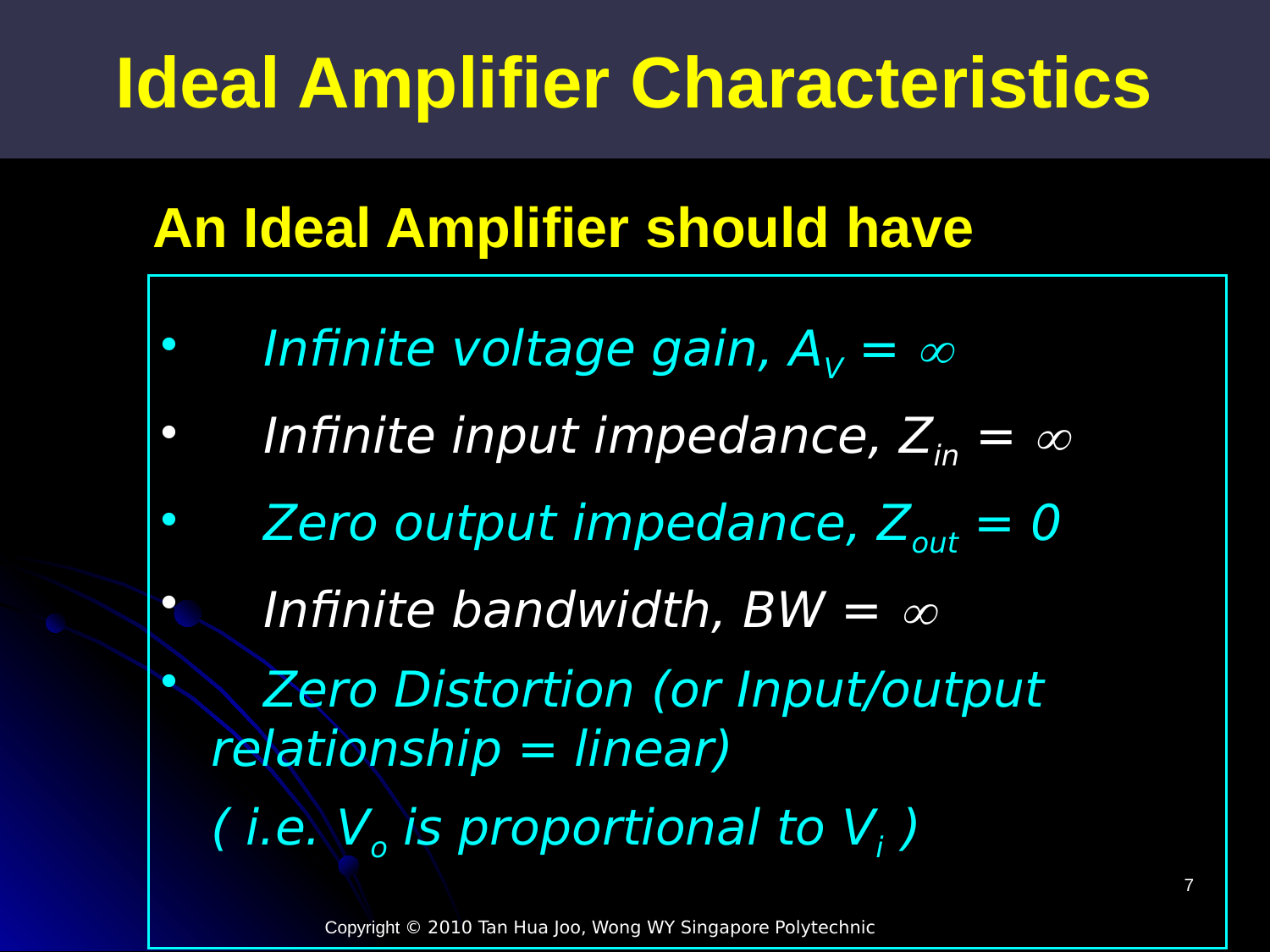

Ideal Amplifier Characteristics
An Ideal Amplifier should have

	Infinite voltage gain, AV = ∞
	Infinite input impedance, Zin = ∞
	Zero output impedance, Zout = 0
	Infinite bandwidth, BW = ∞
	Zero Distortion (or Input/output relationship = linear)
	( i.e. Vo is proportional to Vi  )

7

Copyright © 2010 Tan Hua Joo, Wong WY Singapore Polytechnic